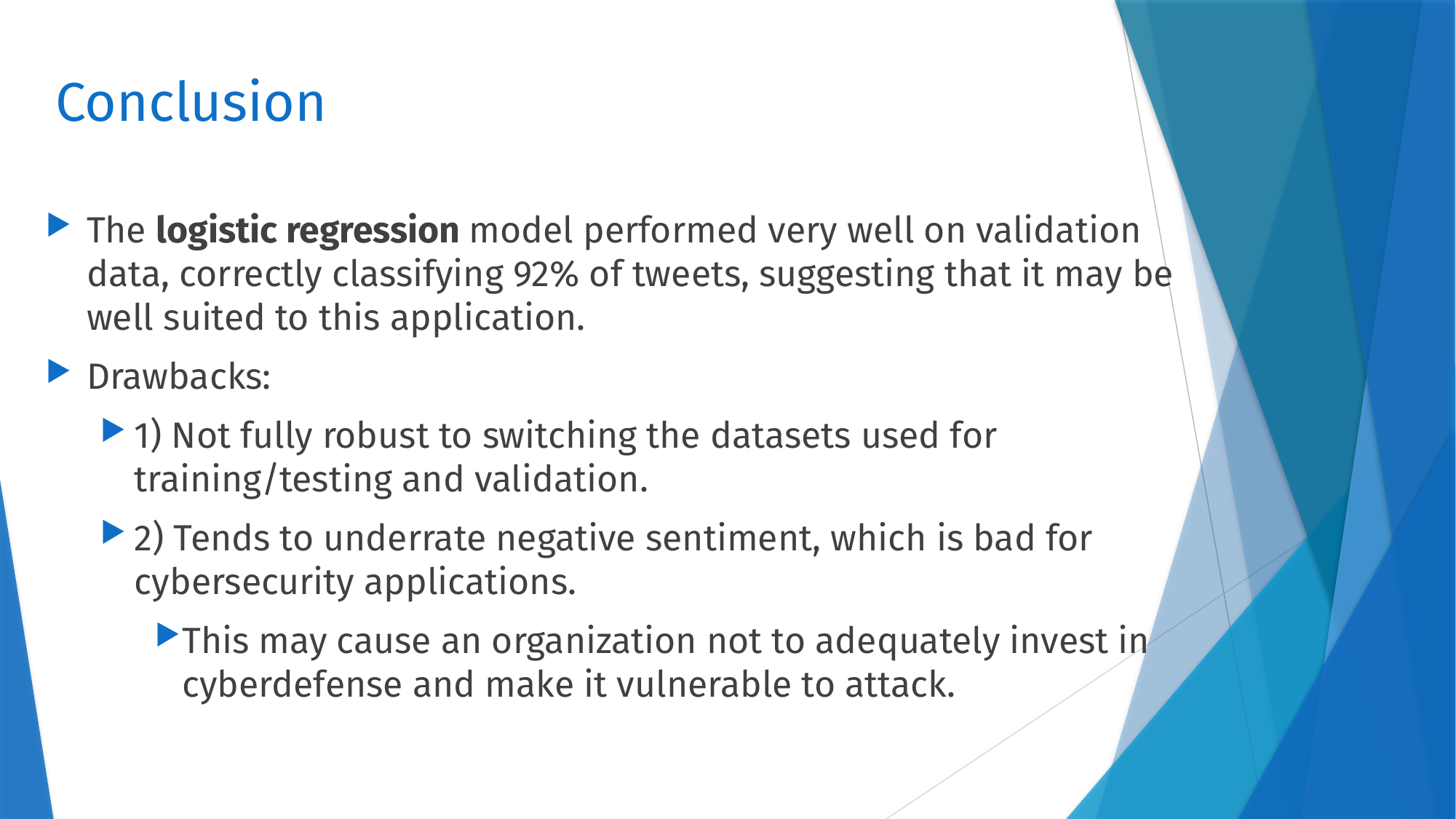

# Conclusion
The logistic regression model performed very well on validation data, correctly classifying 92% of tweets, suggesting that it may be well suited to this application.
Drawbacks:
1) Not fully robust to switching the datasets used for training/testing and validation.
2) Tends to underrate negative sentiment, which is bad for cybersecurity applications.
This may cause an organization not to adequately invest in cyberdefense and make it vulnerable to attack.